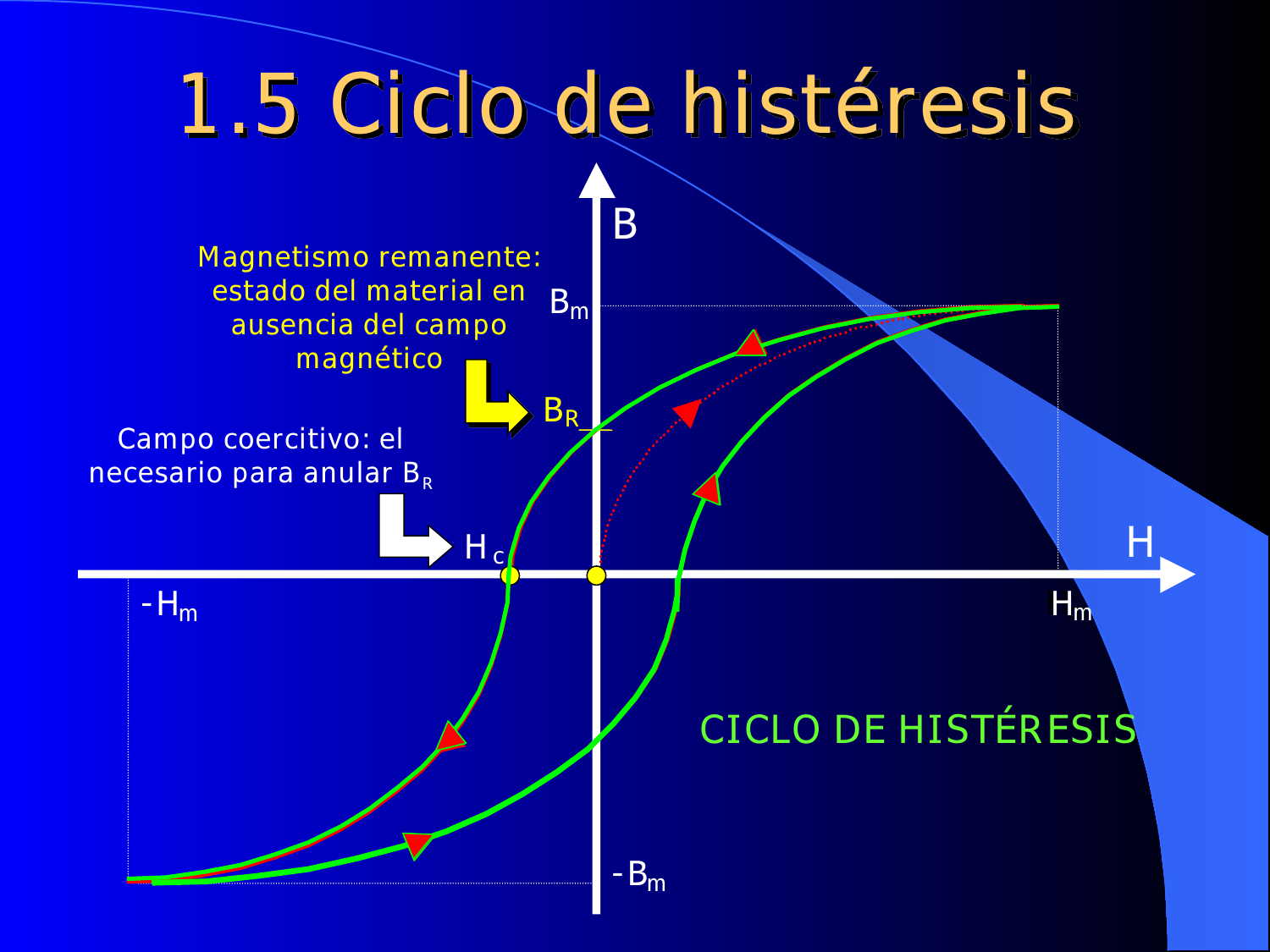

# 1.5 Ciclo de histéresis

B
Magnetismo remanente: estado del material en ausencia del campo magnético

B
m

H
m

B
R

Campo coercitivo: el necesario para anular BR

H

H
c

-
H
m
-
B
m

H
m
CICLO DE HISTÉRESIS